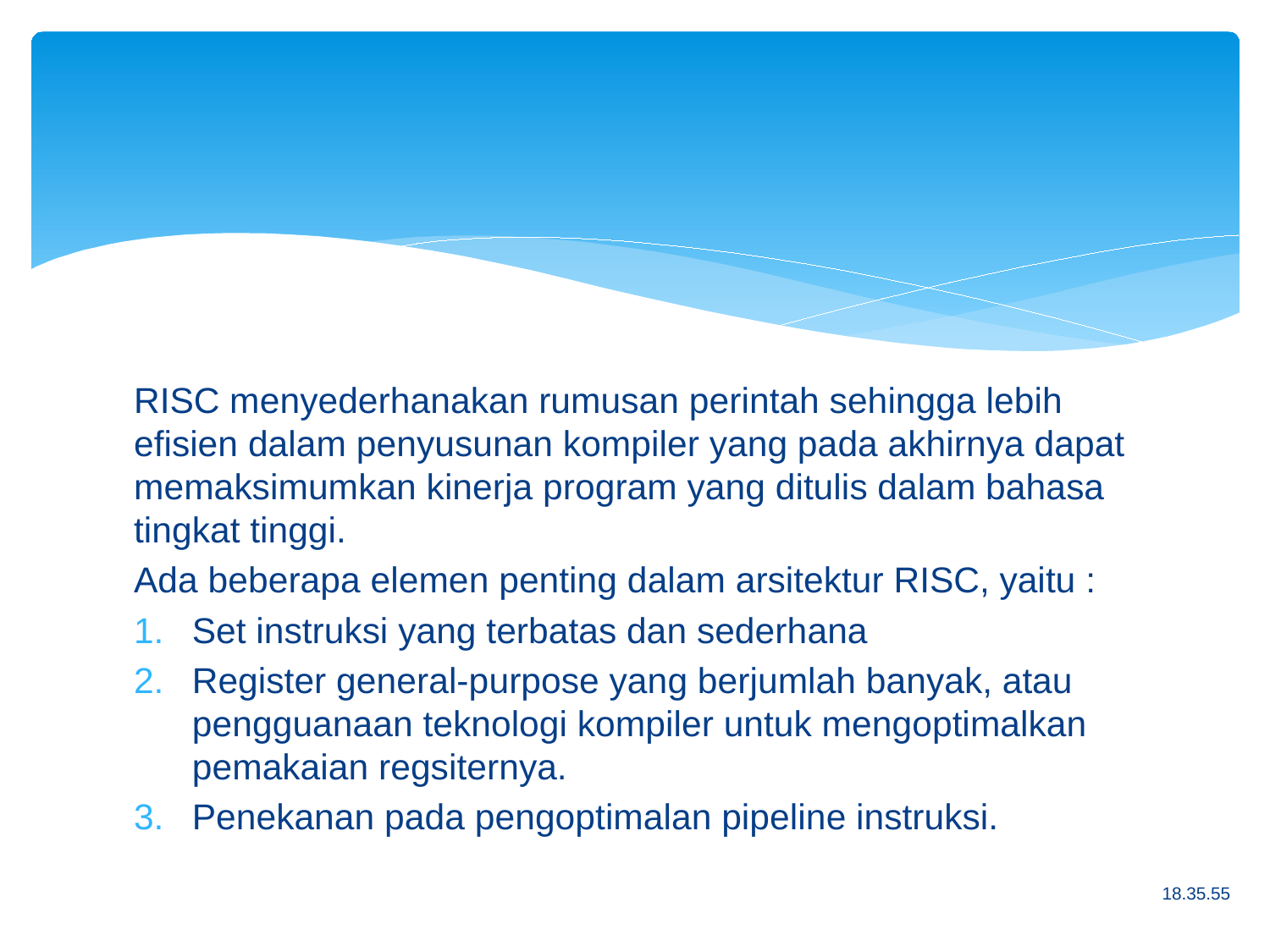

#
RISC menyederhanakan rumusan perintah sehingga lebih efisien dalam penyusunan kompiler yang pada akhirnya dapat memaksimumkan kinerja program yang ditulis dalam bahasa tingkat tinggi.
Ada beberapa elemen penting dalam arsitektur RISC, yaitu :
Set instruksi yang terbatas dan sederhana
Register general-purpose yang berjumlah banyak, atau pengguanaan teknologi kompiler untuk mengoptimalkan pemakaian regsiternya.
Penekanan pada pengoptimalan pipeline instruksi.
18.35.55